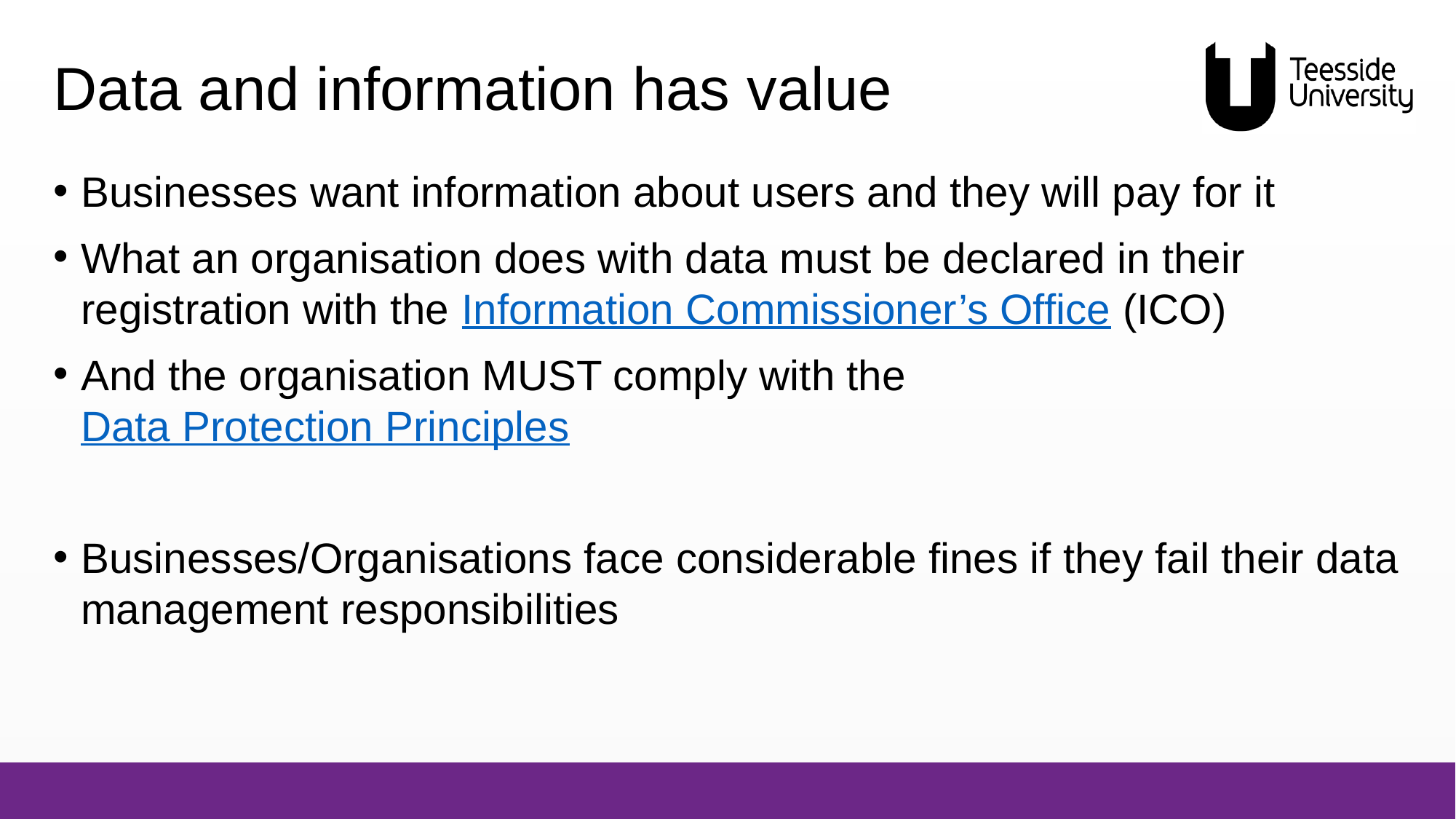

# Data and information has value
Businesses want information about users and they will pay for it
What an organisation does with data must be declared in their registration with the Information Commissioner’s Office (ICO)
And the organisation MUST comply with the Data Protection Principles

Businesses/Organisations face considerable fines if they fail their data management responsibilities